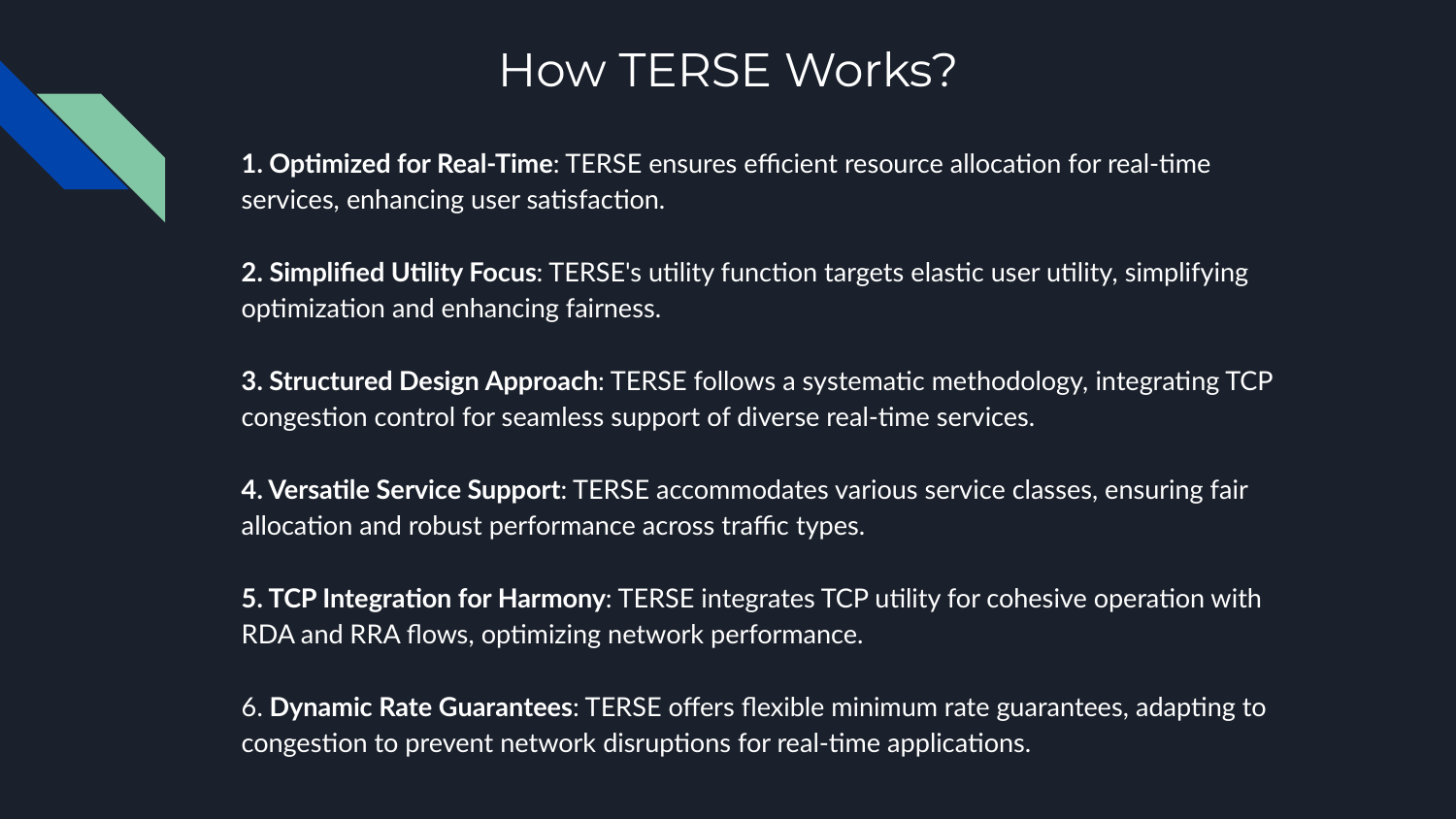

# How TERSE Works?
1. Optimized for Real-Time: TERSE ensures efficient resource allocation for real-time services, enhancing user satisfaction.

2. Simplified Utility Focus: TERSE's utility function targets elastic user utility, simplifying optimization and enhancing fairness.

3. Structured Design Approach: TERSE follows a systematic methodology, integrating TCP congestion control for seamless support of diverse real-time services.

4. Versatile Service Support: TERSE accommodates various service classes, ensuring fair allocation and robust performance across traffic types.

5. TCP Integration for Harmony: TERSE integrates TCP utility for cohesive operation with RDA and RRA flows, optimizing network performance.

6. Dynamic Rate Guarantees: TERSE offers flexible minimum rate guarantees, adapting to congestion to prevent network disruptions for real-time applications.